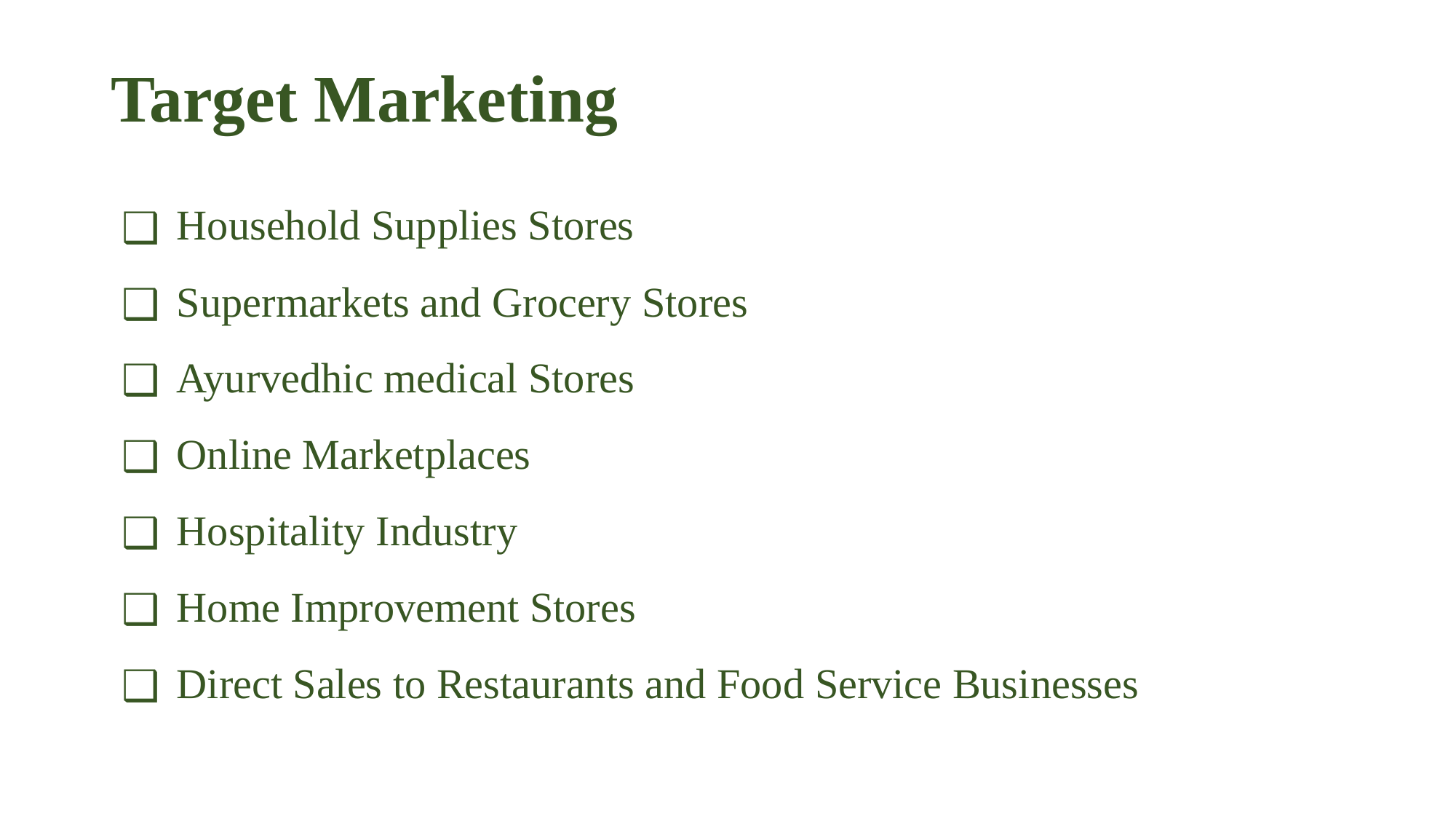

# Target Marketing
Household Supplies Stores
Supermarkets and Grocery Stores
Ayurvedhic medical Stores
Online Marketplaces
Hospitality Industry
Home Improvement Stores
Direct Sales to Restaurants and Food Service Businesses